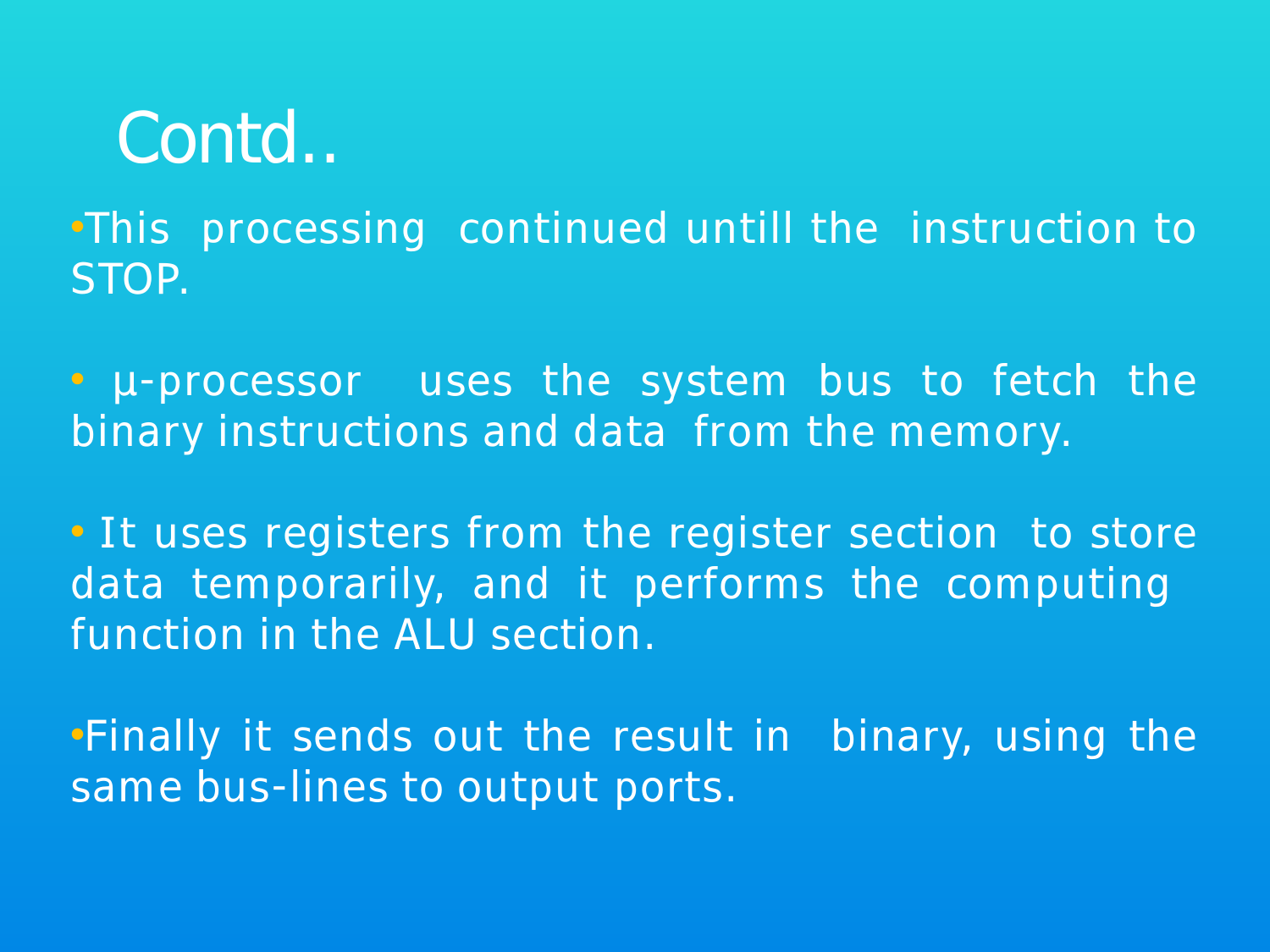

# Contd..
This  processing  continued untill the  instruction to STOP.

 µ-processor  uses the system bus to fetch the binary instructions and data  from the memory.

 It uses registers from the register section  to store data temporarily, and it performs the computing  function in the ALU section.

Finally it sends out the result in  binary, using the same bus-lines to output ports.